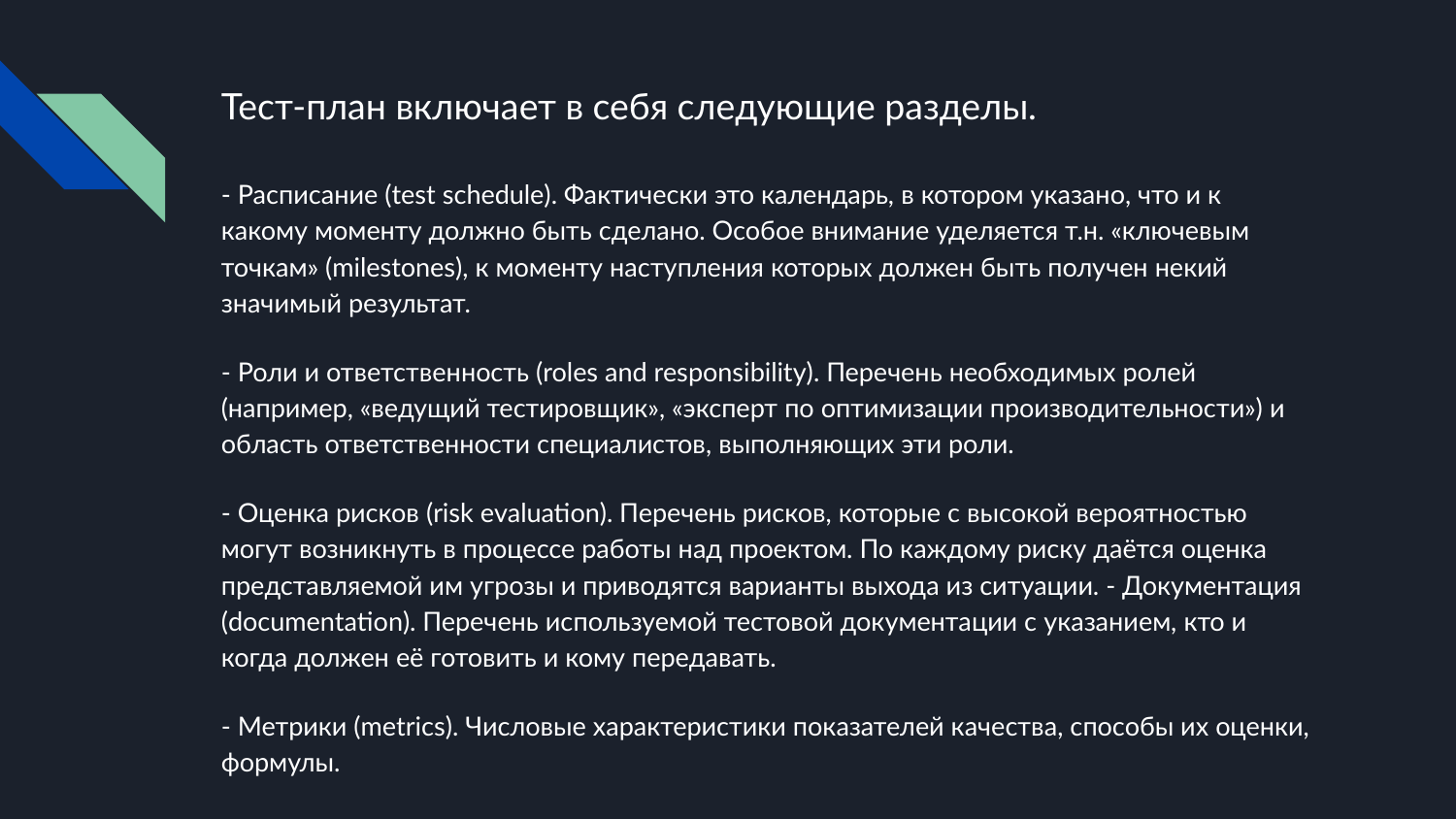

# Тест-план включает в себя следующие разделы.

- Расписание (test schedule). Фактически это календарь, в котором указано, что и к какому моменту должно быть сделано. Особое внимание уделяется т.н. «ключевым точкам» (milestones), к моменту наступления которых должен быть получен некий значимый результат.
- Роли и ответственность (roles and responsibility). Перечень необходимых ролей (например, «ведущий тестировщик», «эксперт по оптимизации производительности») и область ответственности специалистов, выполняющих эти роли.
- Оценка рисков (risk evaluation). Перечень рисков, которые с высокой вероятностью могут возникнуть в процессе работы над проектом. По каждому риску даётся оценка представляемой им угрозы и приводятся варианты выхода из ситуации. - Документация (documentation). Перечень используемой тестовой документации с указанием, кто и когда должен её готовить и кому передавать.
- Метрики (metrics). Числовые характеристики показателей качества, способы их оценки, формулы.